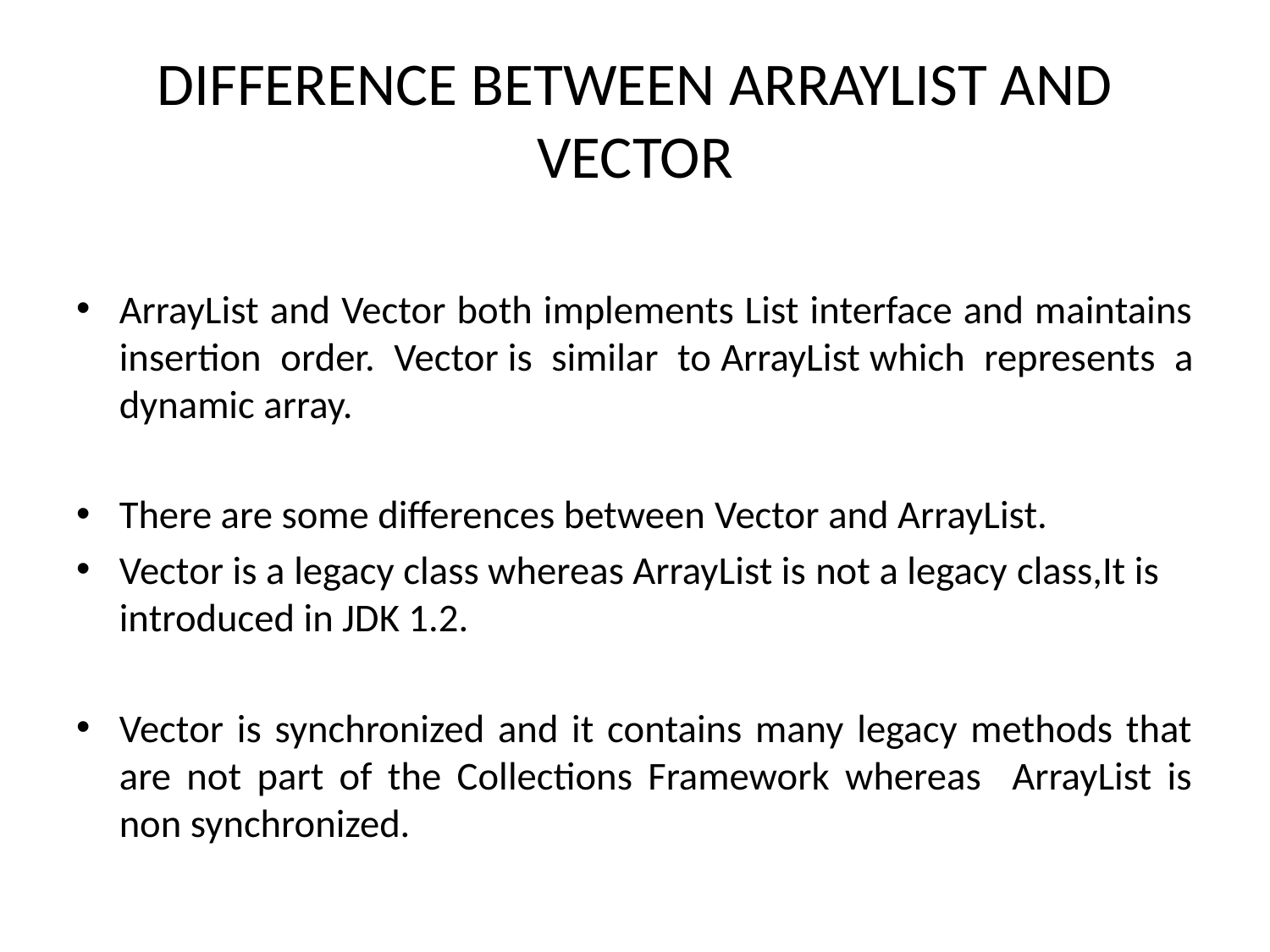

# DIFFERENCE BETWEEN ARRAYLIST AND VECTOR

ArrayList and Vector both implements List interface and maintains insertion order. Vector is similar to ArrayList which represents a dynamic array.

There are some differences between Vector and ArrayList.
Vector is a legacy class whereas ArrayList is not a legacy class,It is introduced in JDK 1.2.

Vector is synchronized and it contains many legacy methods that are not part of the Collections Framework whereas  ArrayList is non synchronized.